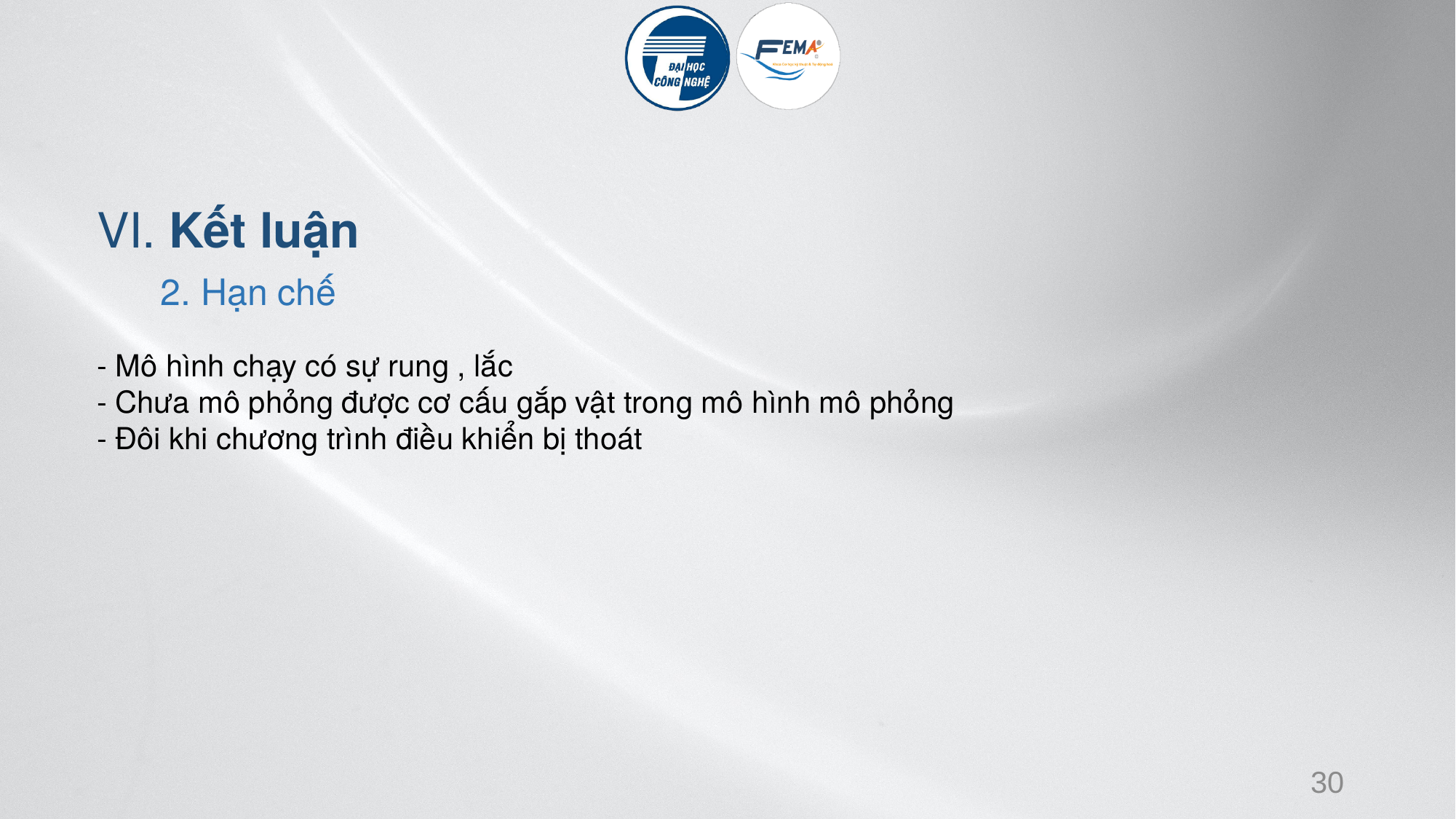

VI. Kết luận
2. Hạn chế
- Mô hình chạy có sự rung , lắc
- Chưa mô phỏng được cơ cấu gắp vật trong mô hình mô phỏng
- Đôi khi chương trình điều khiển bị thoát
30